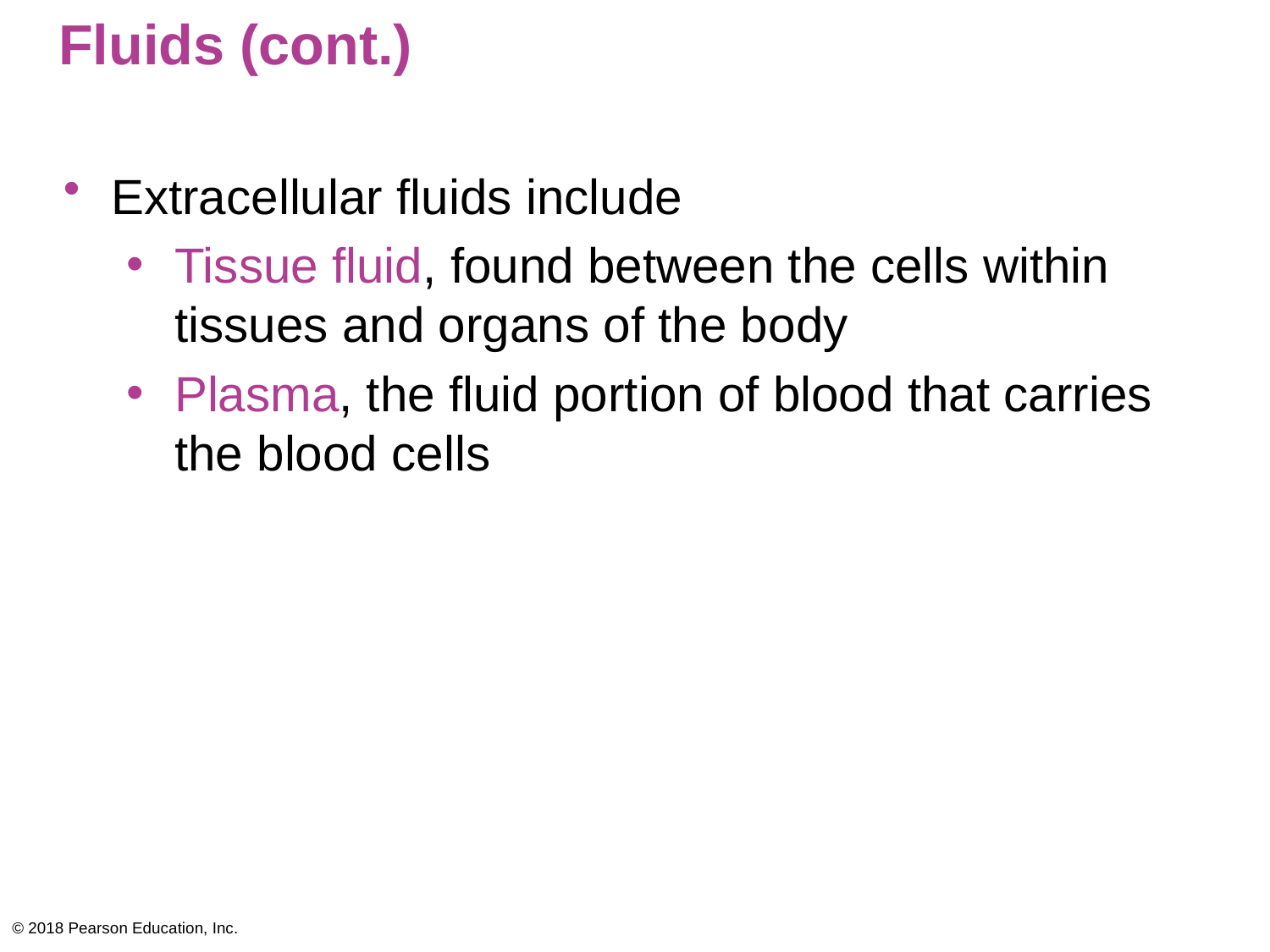

# Fluids (cont.)
Extracellular fluids include
Tissue fluid, found between the cells within tissues and organs of the body
Plasma, the fluid portion of blood that carries the blood cells
© 2018 Pearson Education, Inc.